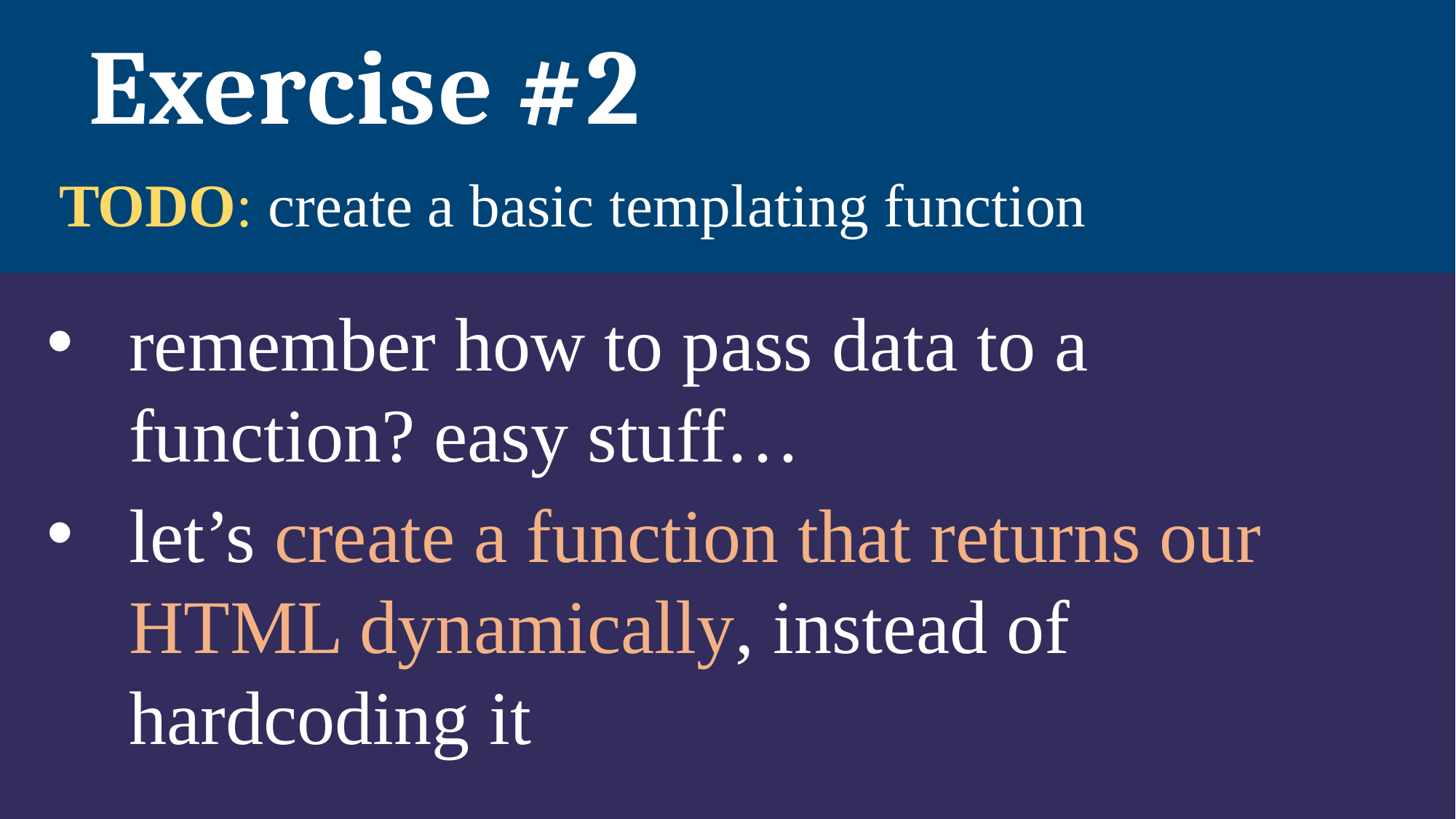

Exercise #2
TODO: create a basic templating function

remember how to pass data to a function? easy stuff…
let’s create a function that returns our HTML dynamically, instead of hardcoding it